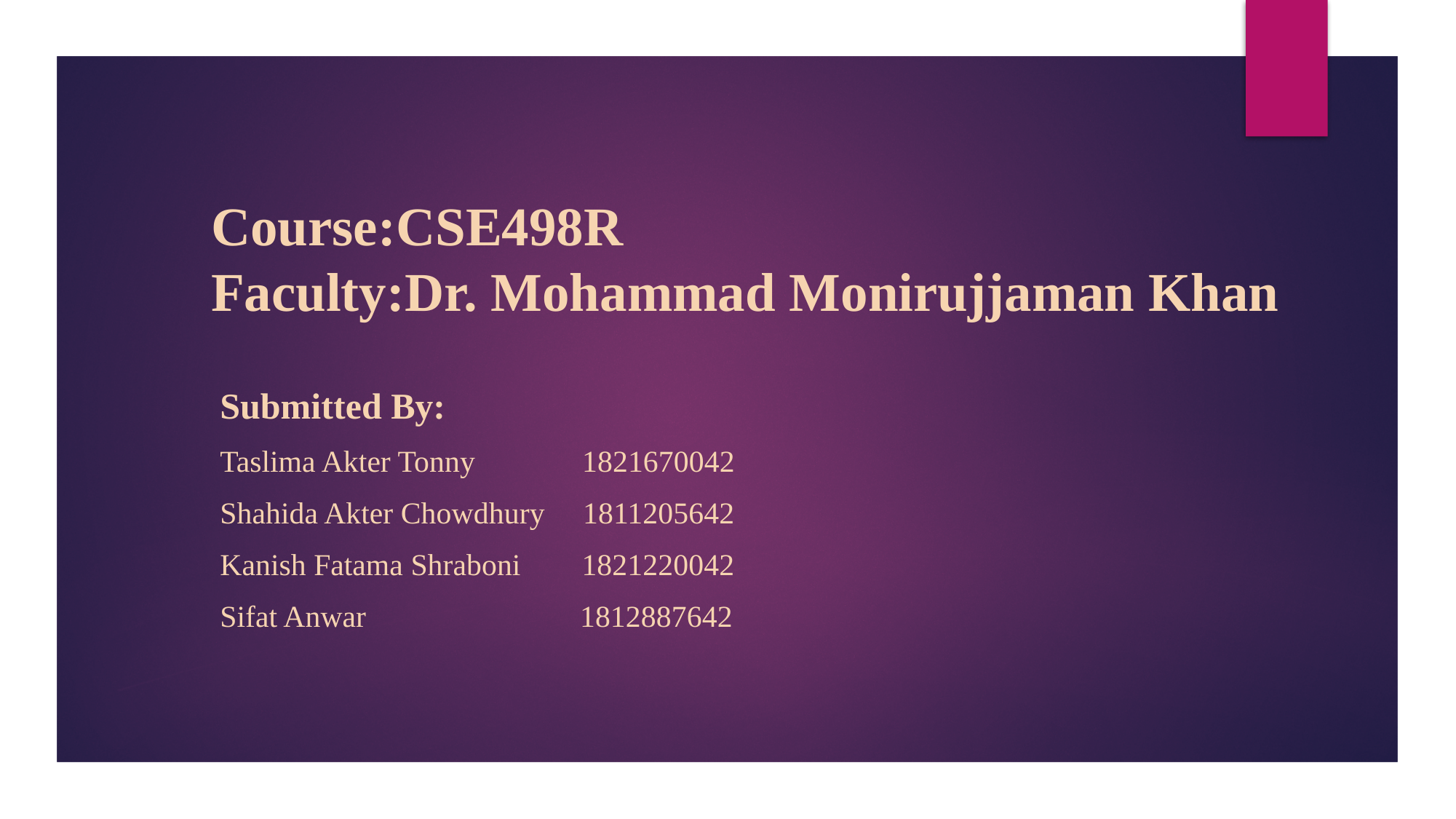

# Course:CSE498R Faculty:Dr. Mohammad Monirujjaman Khan

Submitted By:
Taslima Akter Tonny              1821670042
Shahida Akter Chowdhury     1811205642
Kanish Fatama Shraboni        1821220042
Sifat Anwar                            1812887642